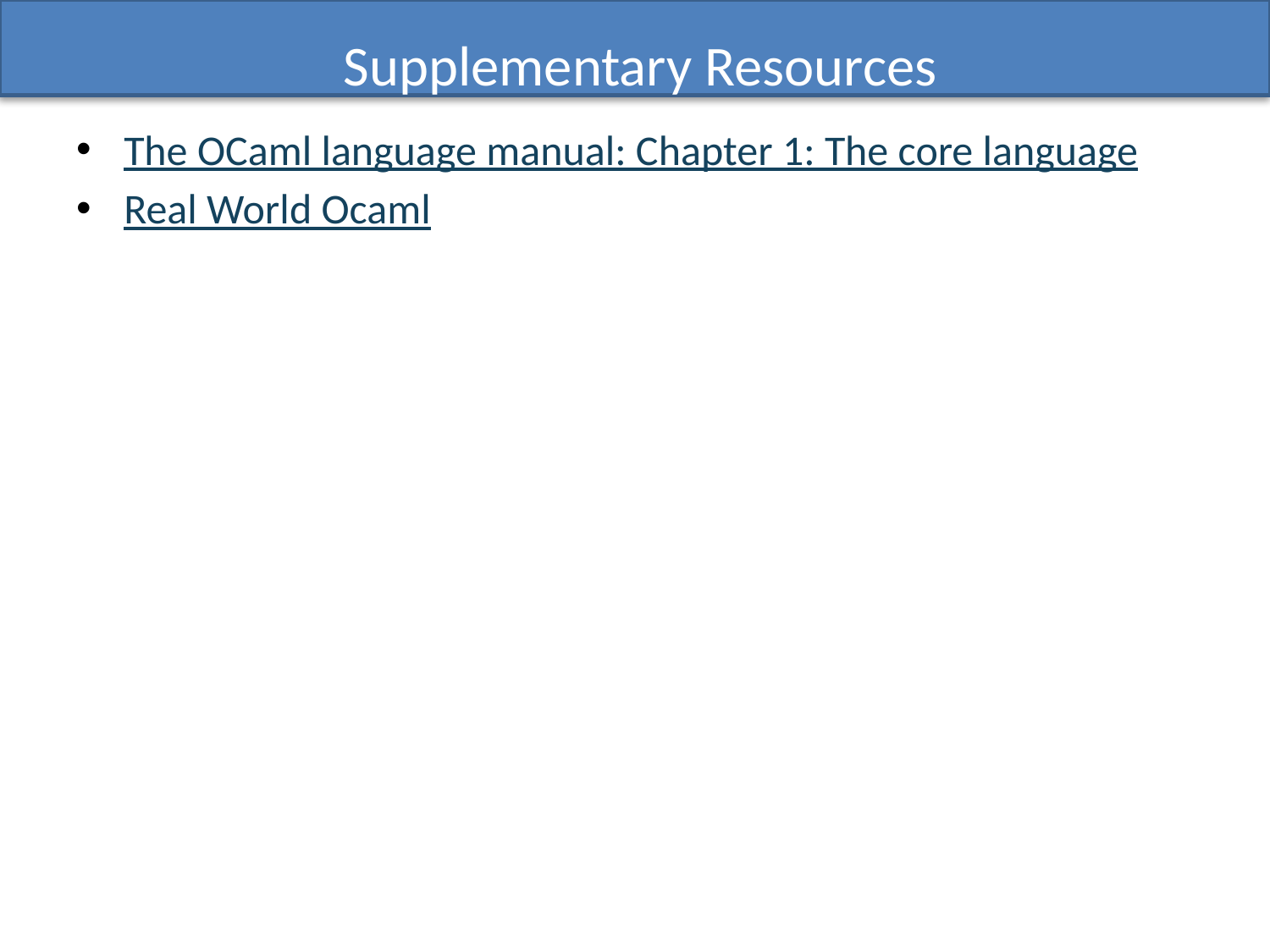

# Supplementary Resources
The OCaml language manual: Chapter 1: The core language
Real World Ocaml